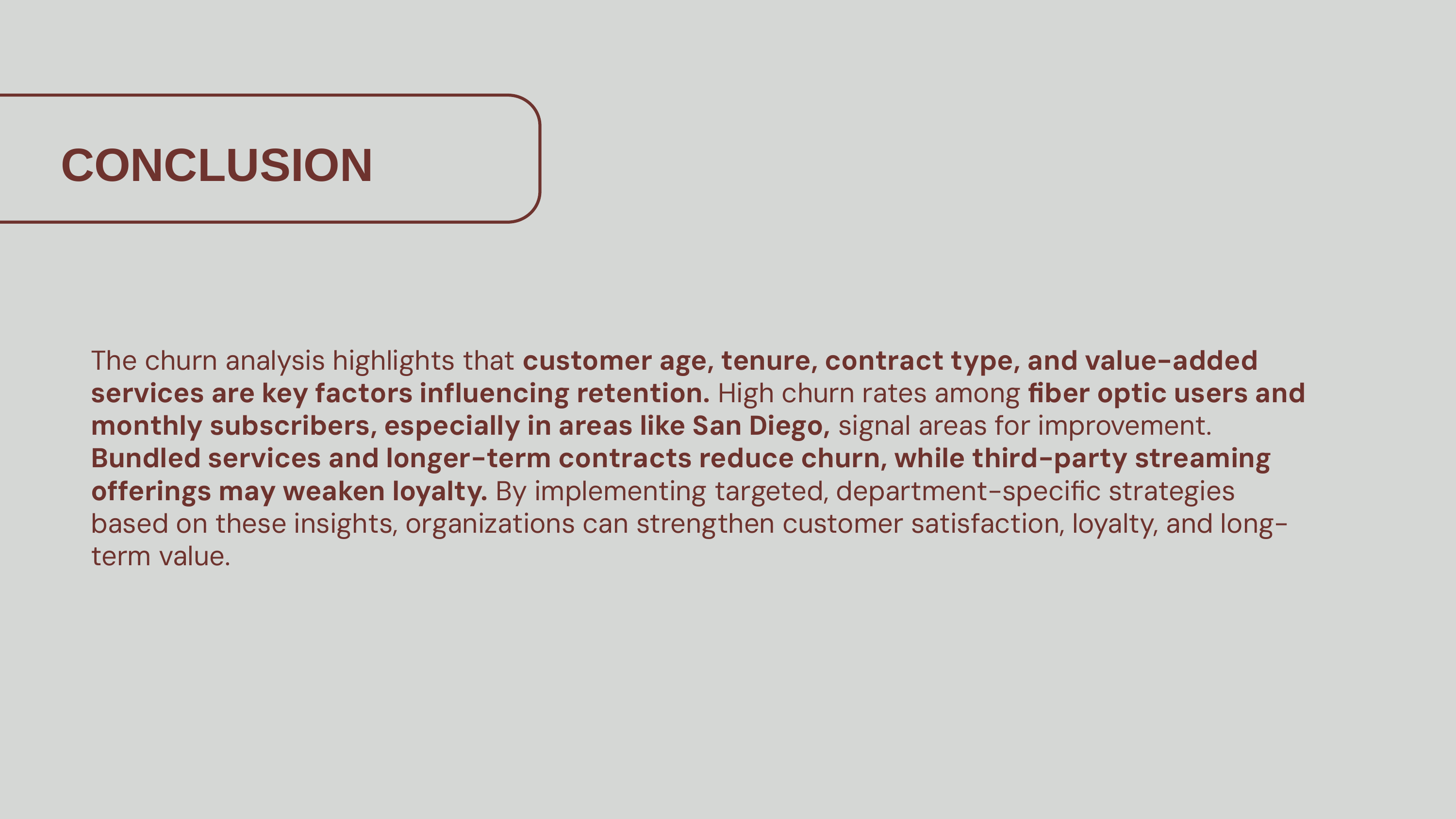

CONCLUSION
The churn analysis highlights that customer age, tenure, contract type, and value-added services are key factors influencing retention. High churn rates among fiber optic users and monthly subscribers, especially in areas like San Diego, signal areas for improvement. Bundled services and longer-term contracts reduce churn, while third-party streaming offerings may weaken loyalty. By implementing targeted, department-specific strategies based on these insights, organizations can strengthen customer satisfaction, loyalty, and long-term value.